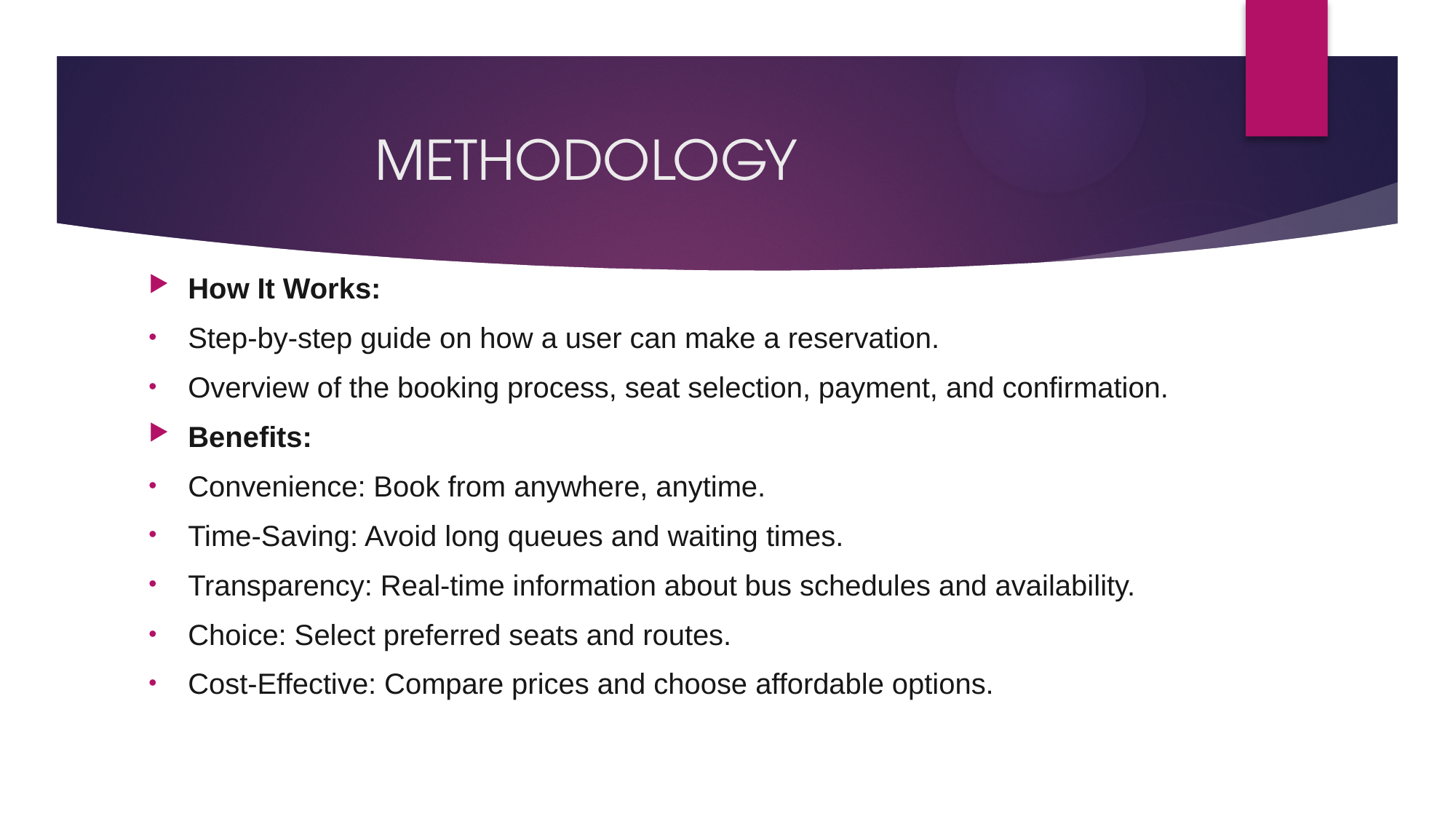

# METHODOLOGY
How It Works:
Step-by-step guide on how a user can make a reservation.
Overview of the booking process, seat selection, payment, and confirmation.
Benefits:
Convenience: Book from anywhere, anytime.
Time-Saving: Avoid long queues and waiting times.
Transparency: Real-time information about bus schedules and availability.
Choice: Select preferred seats and routes.
Cost-Effective: Compare prices and choose affordable options.